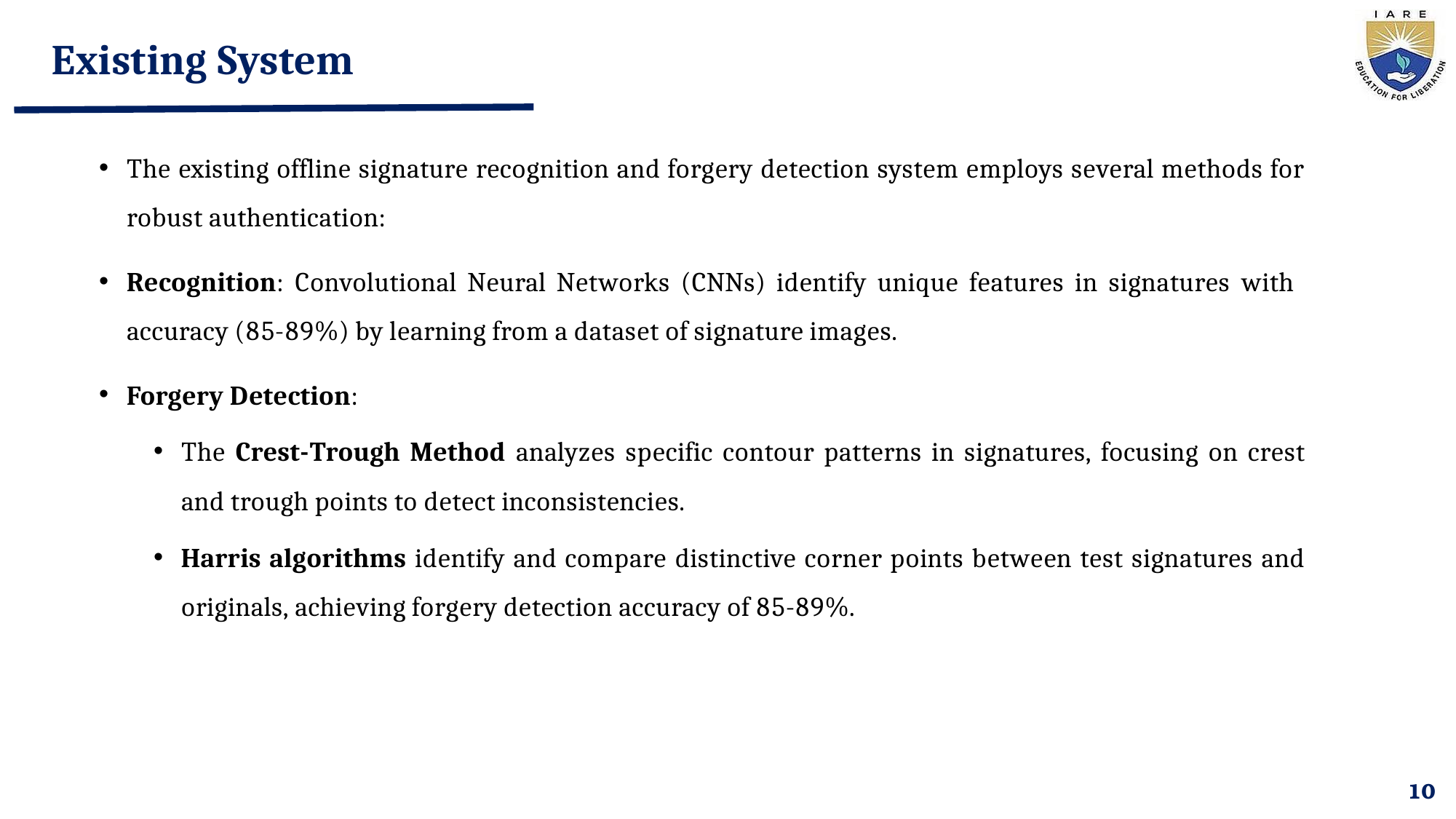

# Existing System
The existing offline signature recognition and forgery detection system employs several methods for robust authentication:
Recognition: Convolutional Neural Networks (CNNs) identify unique features in signatures with  accuracy (85-89%) by learning from a dataset of signature images.
Forgery Detection:
The Crest-Trough Method analyzes specific contour patterns in signatures, focusing on crest and trough points to detect inconsistencies.
Harris algorithms identify and compare distinctive corner points between test signatures and originals, achieving forgery detection accuracy of 85-89%.

10